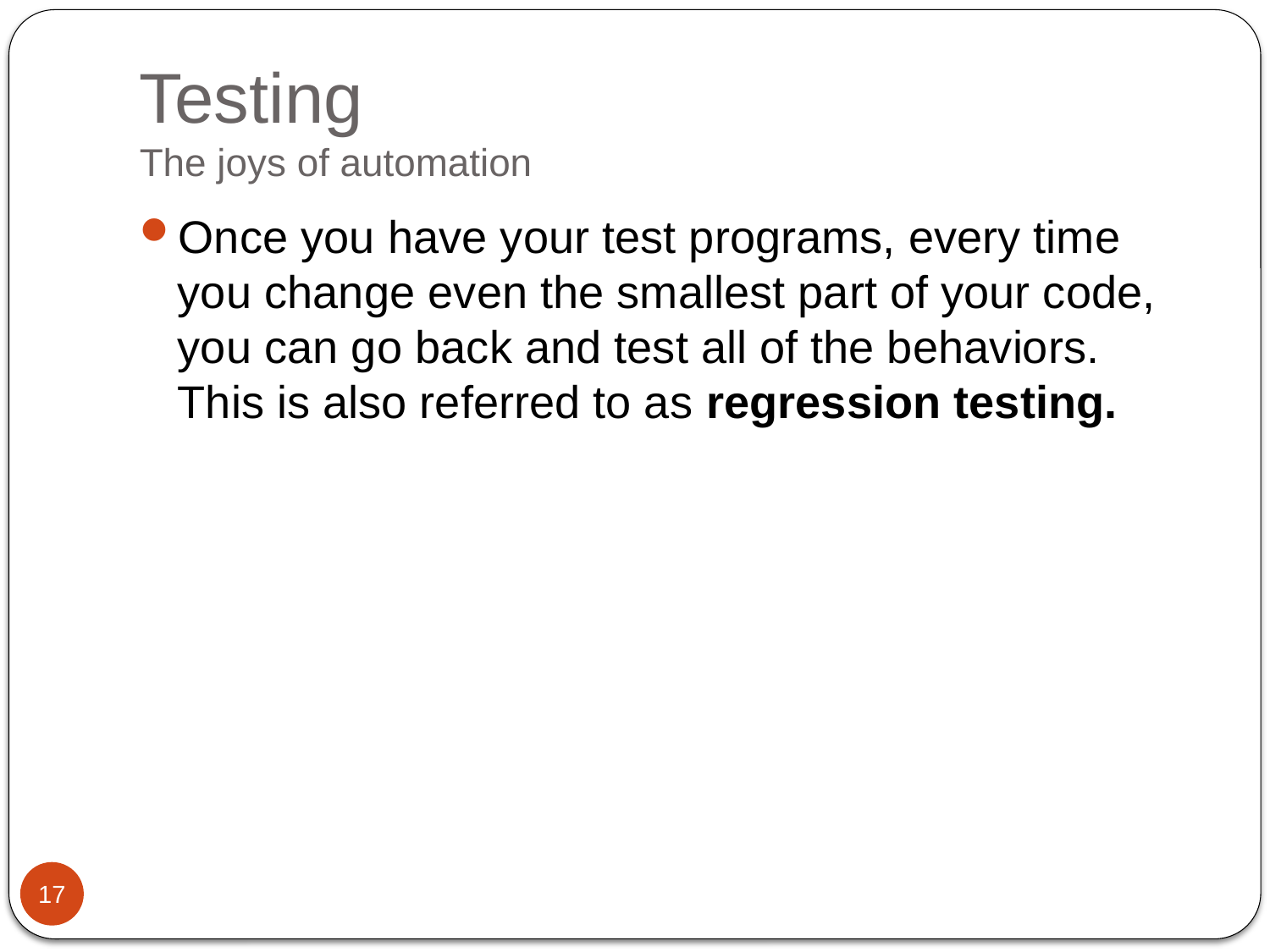

# Testing The joys of automation
Once you have your test programs, every time you change even the smallest part of your code, you can go back and test all of the behaviors.  This is also referred to as regression testing.

17